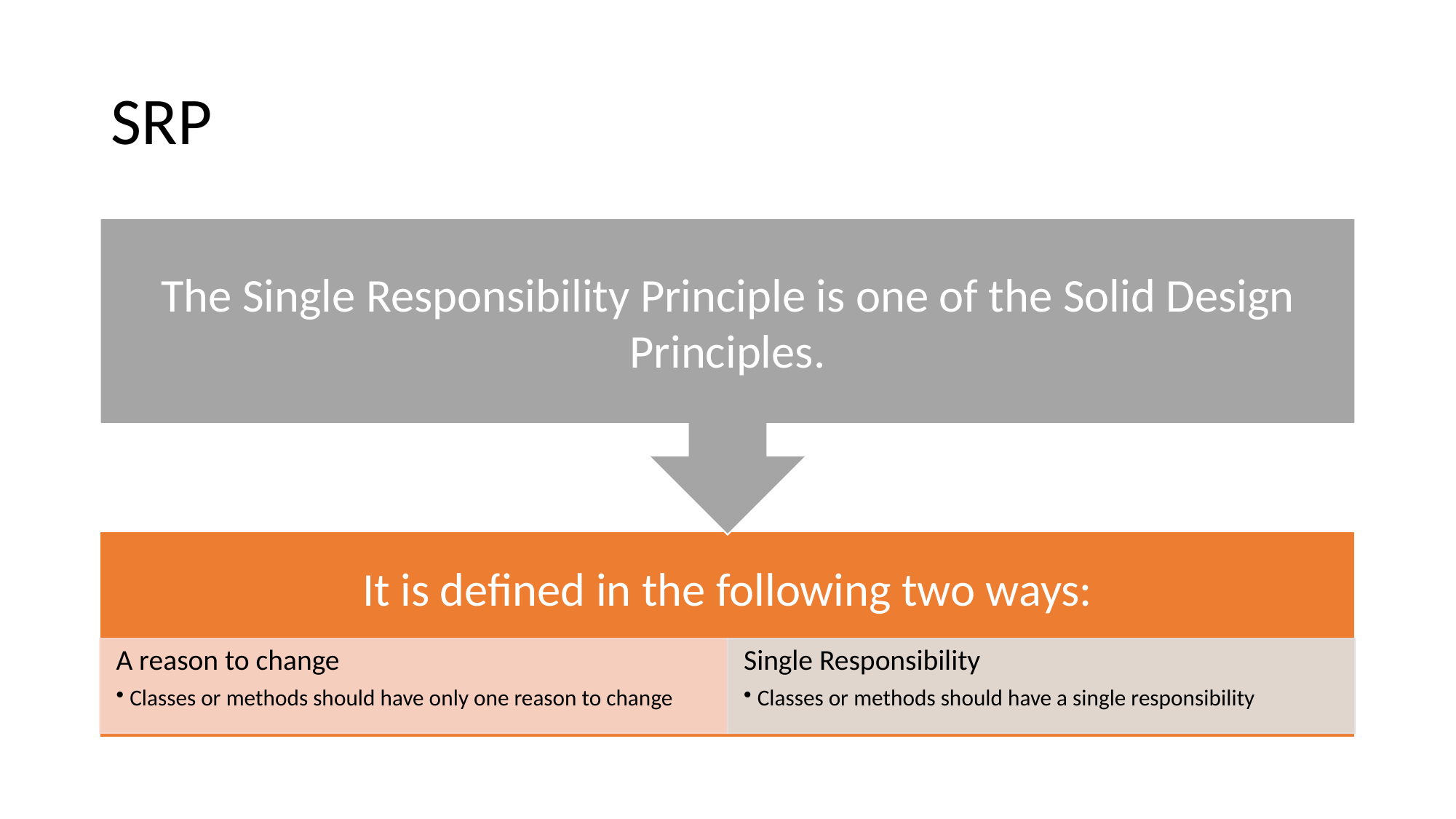

# SRP
It is defined in the following two ways:
A reason to change
Classes or methods should have only one reason to change
Single Responsibility
Classes or methods should have a single responsibility
The Single Responsibility Principle is one of the Solid Design Principles.